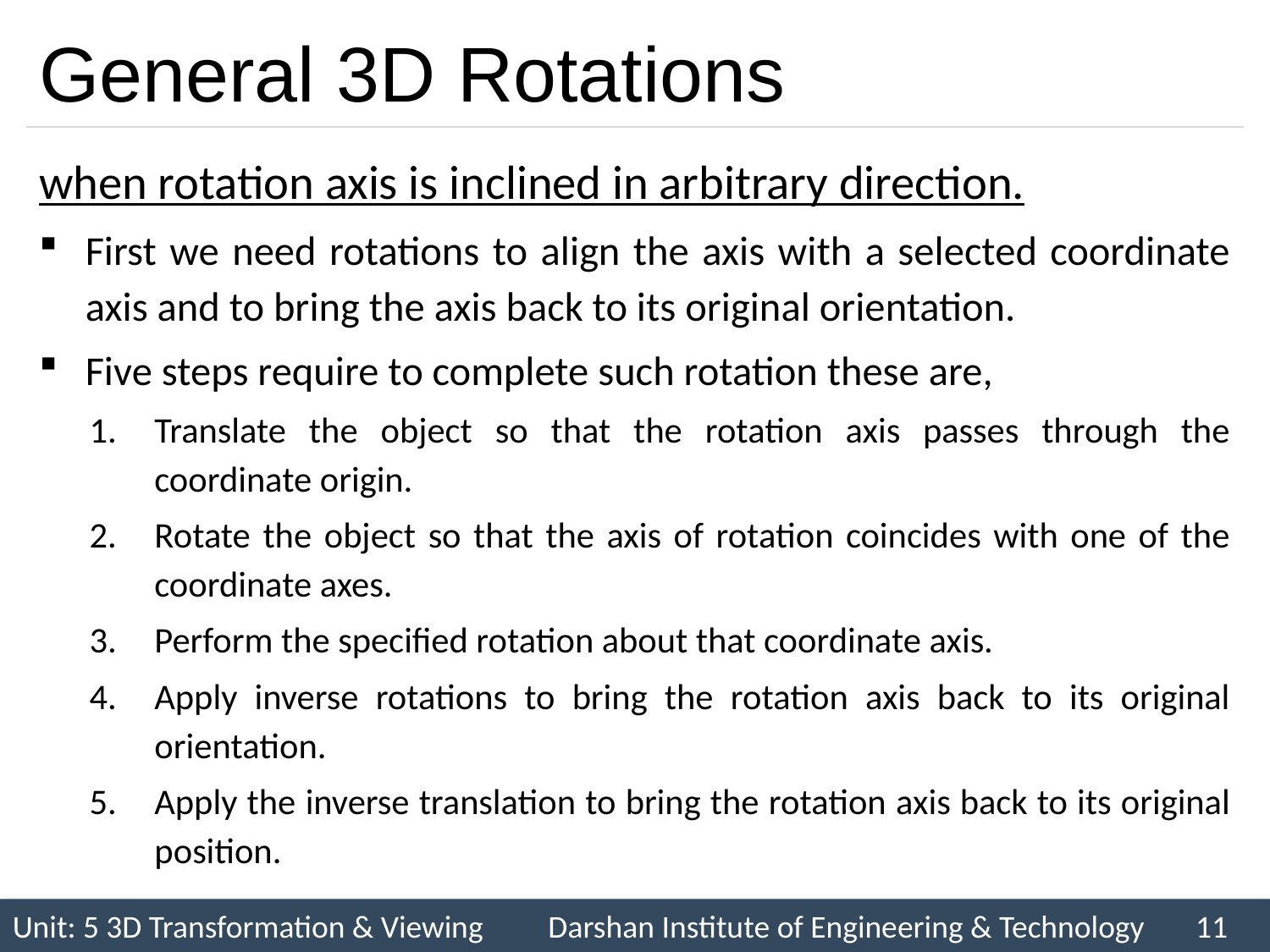

# General 3D Rotations
when rotation axis is inclined in arbitrary direction.
First we need rotations to align the axis with a selected coordinate axis and to bring the axis back to its original orientation.
Five steps require to complete such rotation these are,
Translate the object so that the rotation axis passes through the coordinate origin.
Rotate the object so that the axis of rotation coincides with one of the coordinate axes.
Perform the specified rotation about that coordinate axis.
Apply inverse rotations to bring the rotation axis back to its original orientation.
Apply the inverse translation to bring the rotation axis back to its original position.